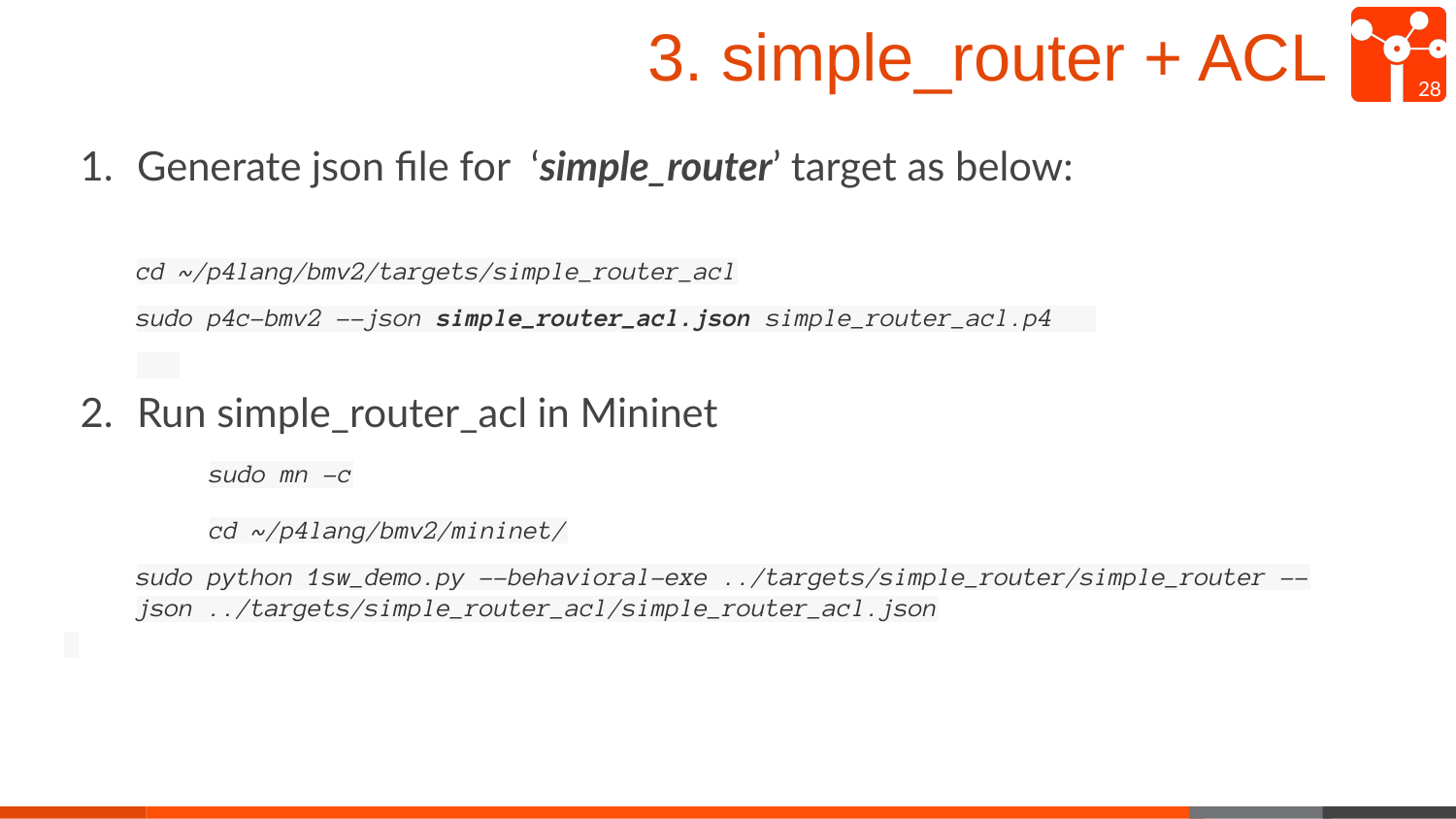

# 3. simple_router + ACL
28
Generate json file for  ‘simple_router’ target as below:

cd ~/p4lang/bmv2/targets/simple_router_acl
sudo p4c-bmv2 --json simple_router_acl.json simple_router_acl.p4

Run simple_router_acl in Mininet
	sudo mn -c
	cd ~/p4lang/bmv2/mininet/
sudo python 1sw_demo.py --behavioral-exe ../targets/simple_router/simple_router --json ../targets/simple_router_acl/simple_router_acl.json